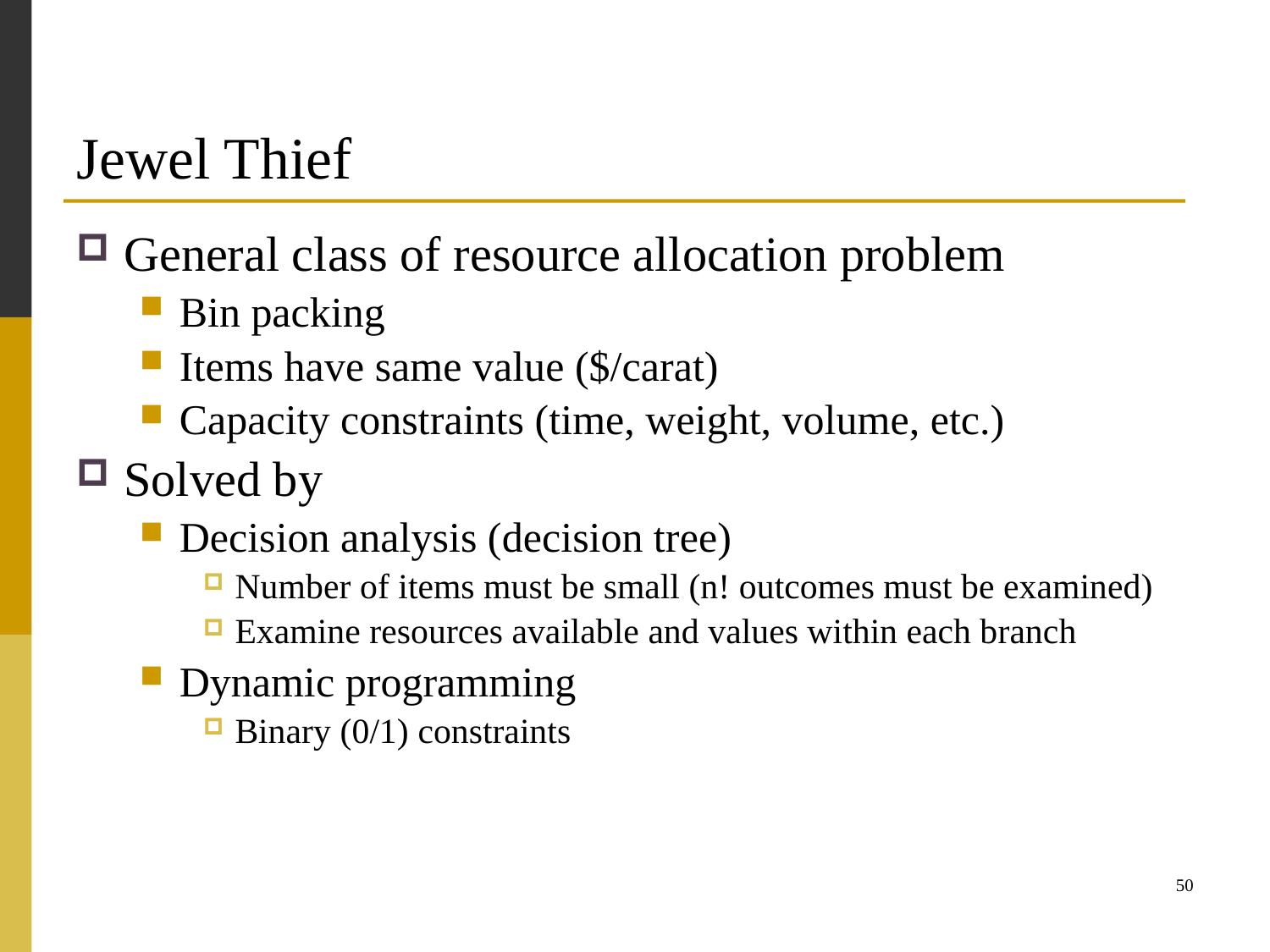

# Jewel Thief
General class of resource allocation problem
Bin packing
Items have same value ($/carat)
Capacity constraints (time, weight, volume, etc.)
Solved by
Decision analysis (decision tree)
Number of items must be small (n! outcomes must be examined)
Examine resources available and values within each branch
Dynamic programming
Binary (0/1) constraints
50